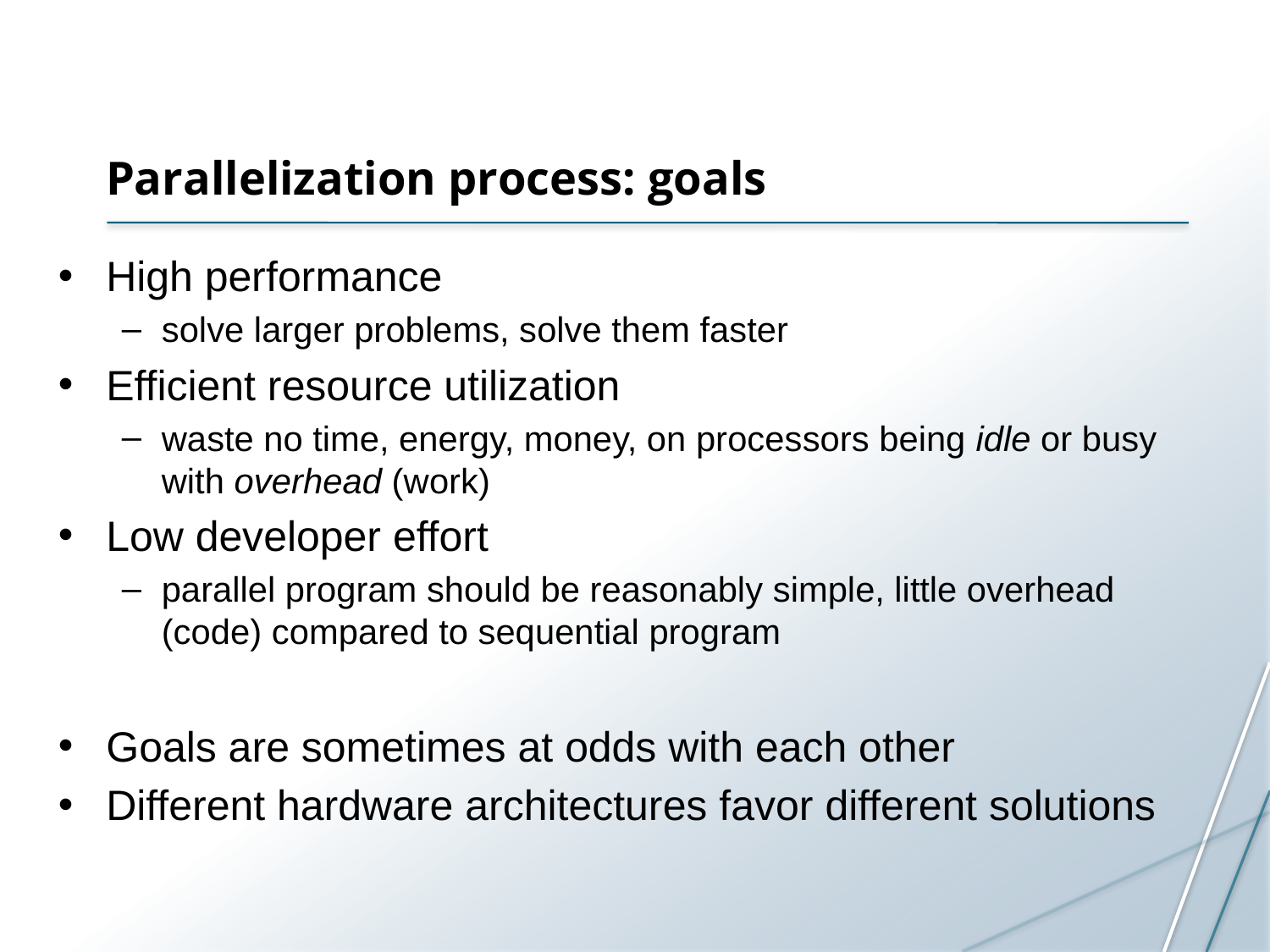

# Parallelization process: goals
High performance
solve larger problems, solve them faster
Efficient resource utilization
waste no time, energy, money, on processors being idle or busy with overhead (work)
Low developer effort
parallel program should be reasonably simple, little overhead (code) compared to sequential program

Goals are sometimes at odds with each other
Different hardware architectures favor different solutions